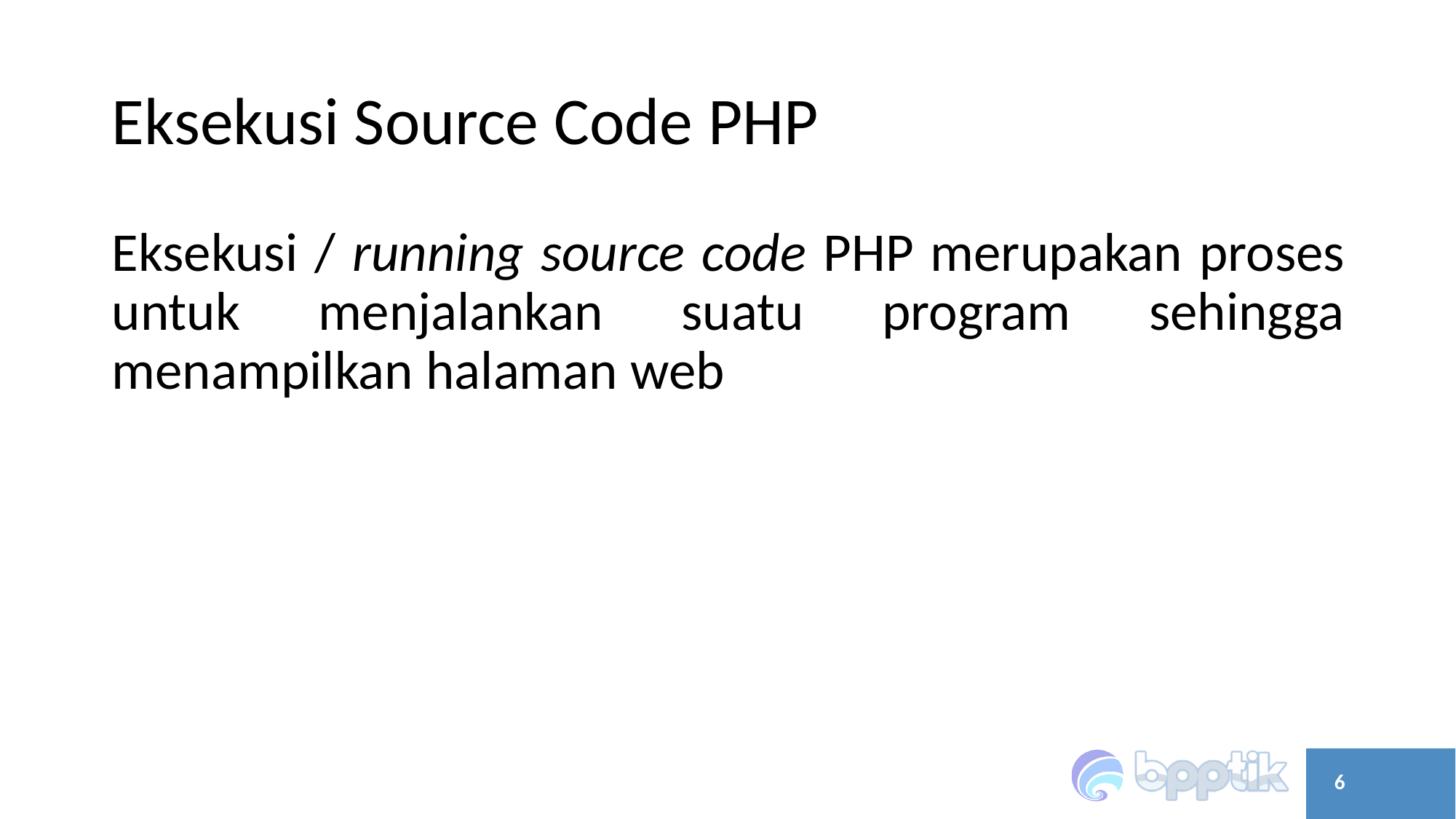

# Eksekusi Source Code PHP
Eksekusi / running source code PHP merupakan proses untuk menjalankan suatu program sehingga menampilkan halaman web
6